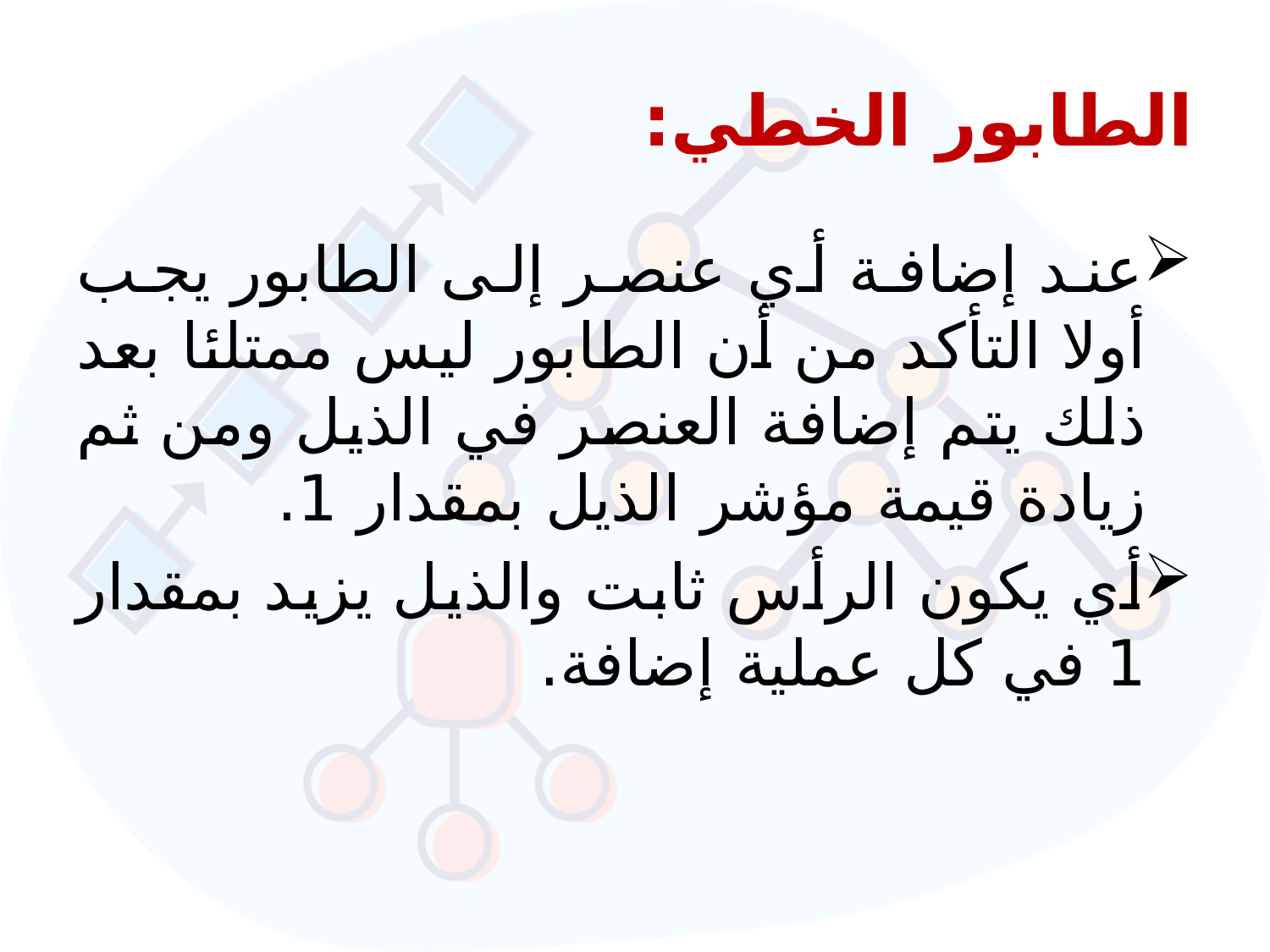

# الطابور الخطي:
عند إضافة أي عنصر إلى الطابور يجب أولا التأكد من أن الطابور ليس ممتلئا بعد ذلك يتم إضافة العنصر في الذيل ومن ثم زيادة قيمة مؤشر الذيل بمقدار 1.
أي يكون الرأس ثابت والذيل يزيد بمقدار 1 في كل عملية إضافة.